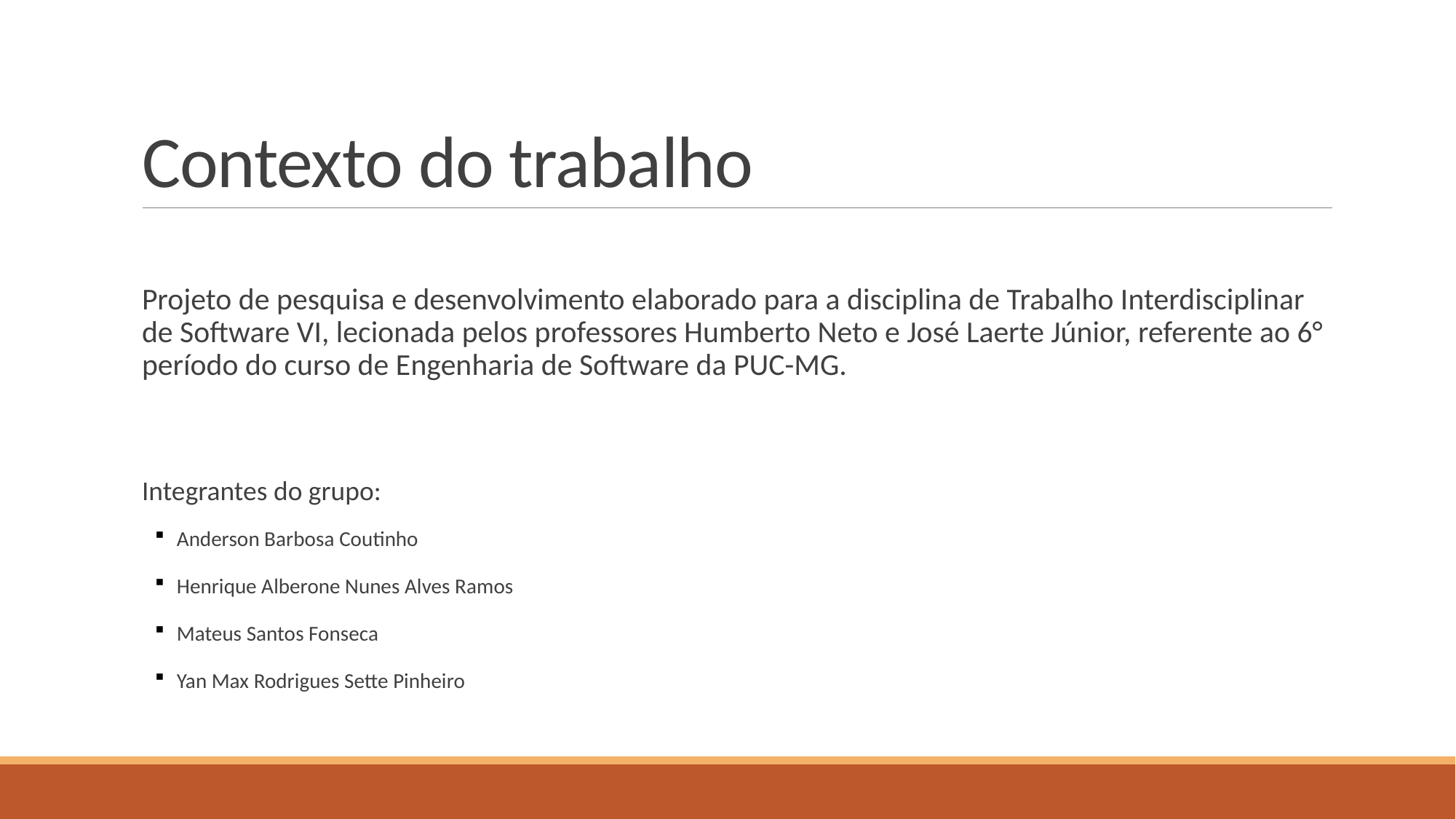

# Contexto do trabalho

Projeto de pesquisa e desenvolvimento elaborado para a disciplina de Trabalho Interdisciplinar de Software VI, lecionada pelos professores Humberto Neto e José Laerte Júnior, referente ao 6° período do curso de Engenharia de Software da PUC-MG.

Integrantes do grupo:
Anderson Barbosa Coutinho
Henrique Alberone Nunes Alves Ramos
Mateus Santos Fonseca
Yan Max Rodrigues Sette Pinheiro